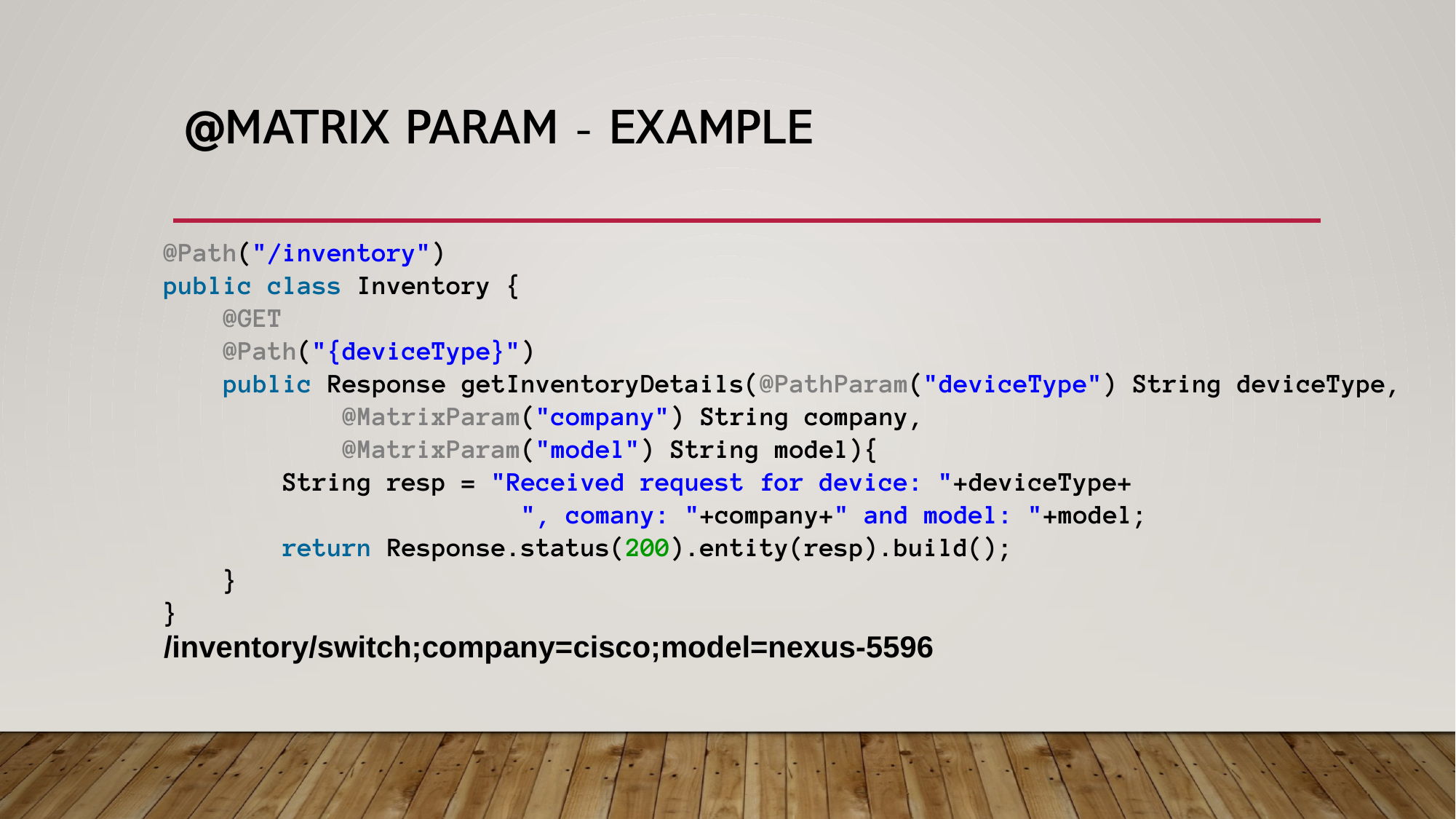

# @Matrix PARAM - example
@Path("/inventory")
public class Inventory {
    @GET
    @Path("{deviceType}")
    public Response getInventoryDetails(@PathParam("deviceType") String deviceType,
            @MatrixParam("company") String company,
            @MatrixParam("model") String model){
        String resp = "Received request for device: "+deviceType+
                        ", comany: "+company+" and model: "+model;
        return Response.status(200).entity(resp).build();
    }
}
/inventory/switch;company=cisco;model=nexus-5596